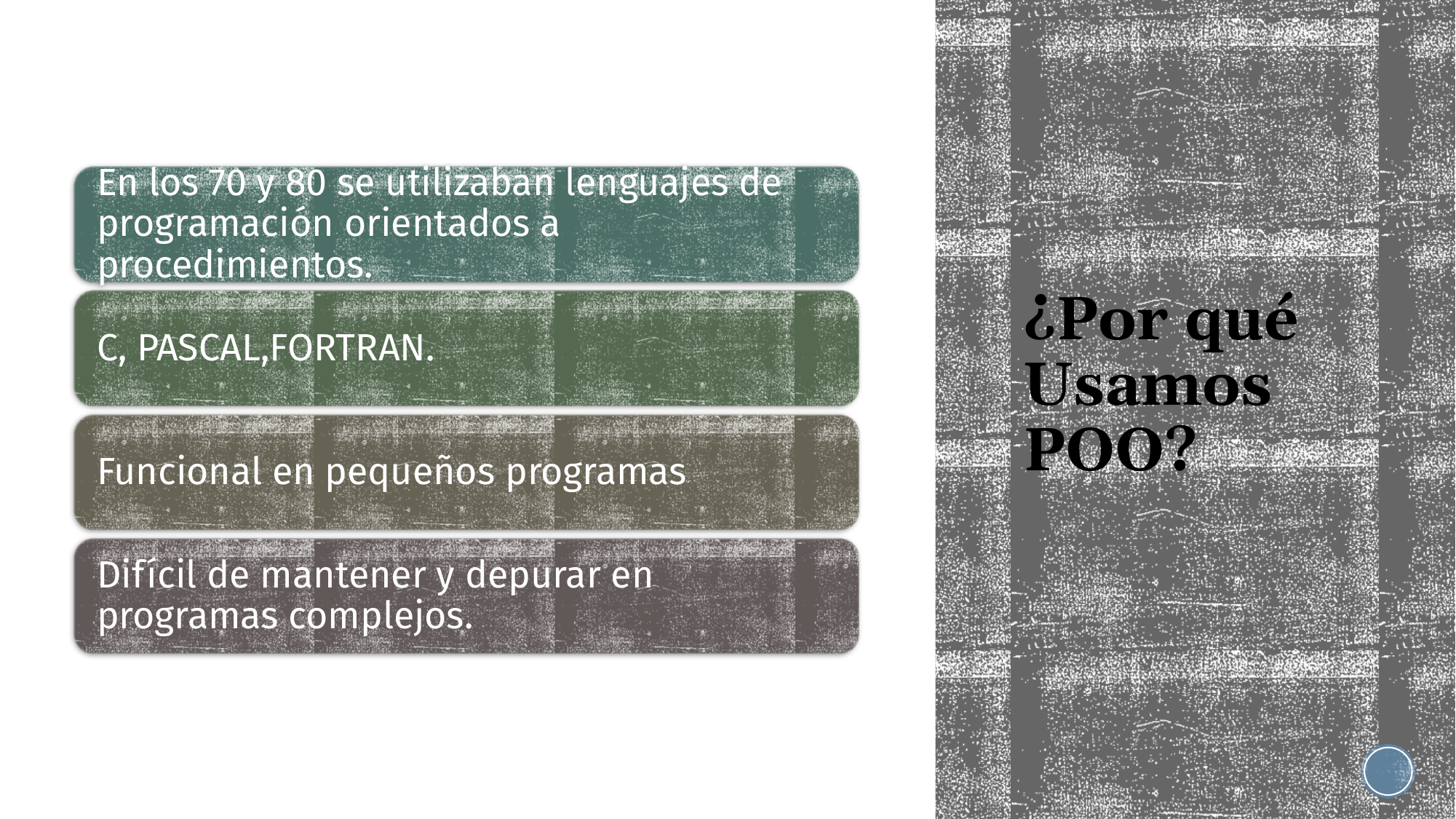

En los 70 y 80 se utilizaban lenguajes de programación orientados a procedimientos.
C, PASCAL,FORTRAN.
Funcional en pequeños programas
Difícil de mantener y depurar en programas complejos.
# ¿Por qué Usamos POO?